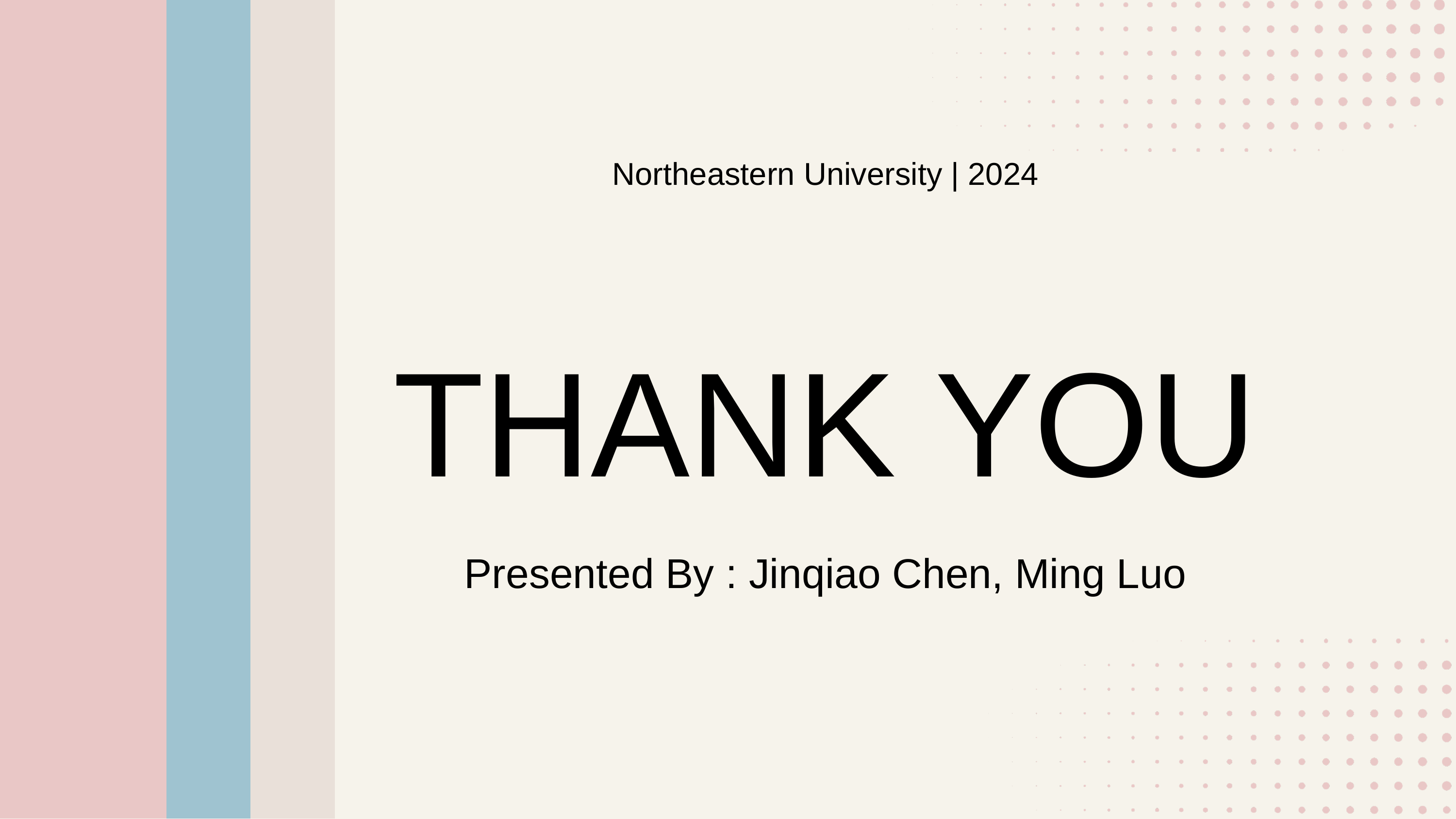

Northeastern University | 2024
THANK YOU
Presented By : Jinqiao Chen, Ming Luo